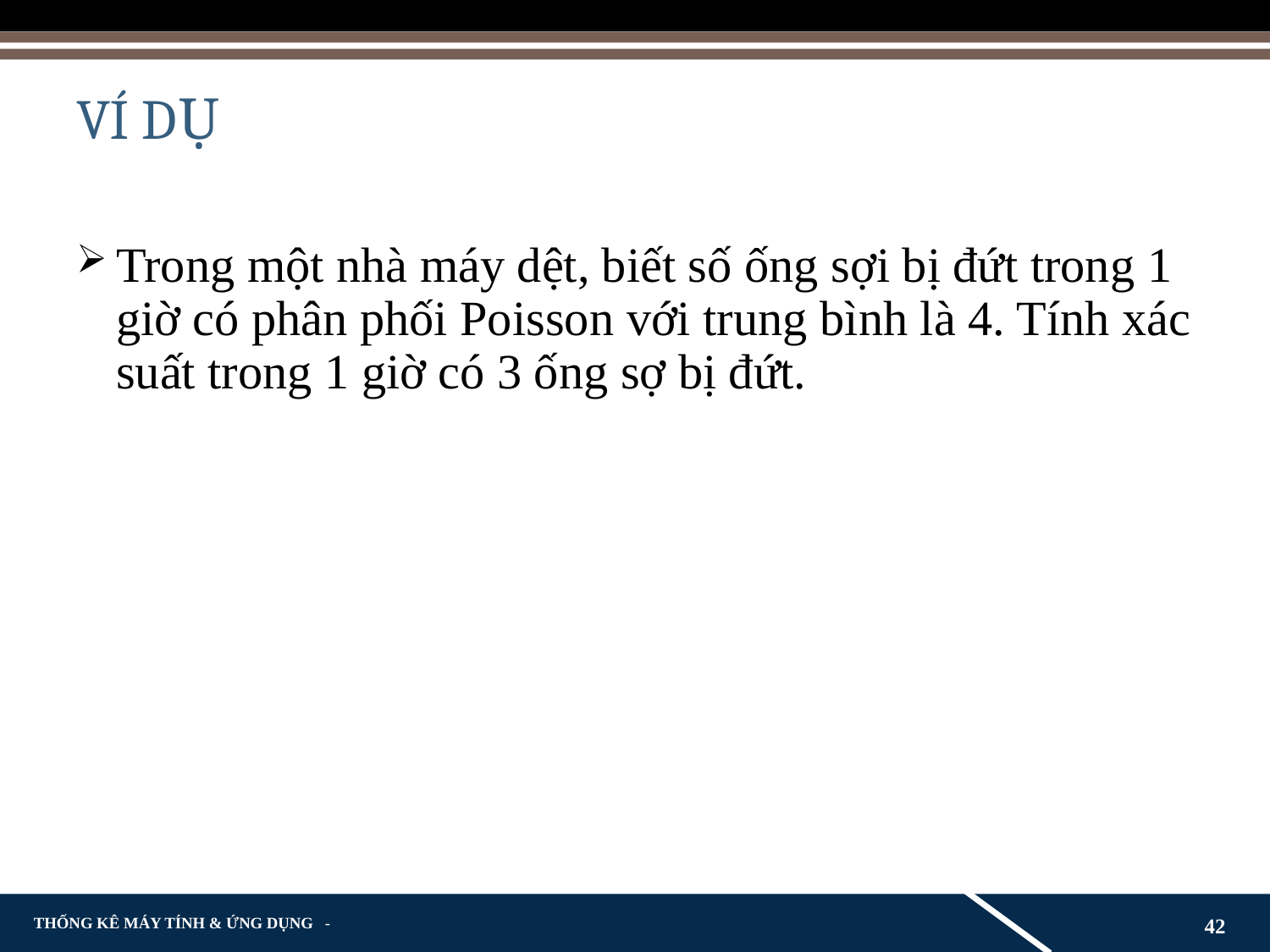

# VÍ DỤ
Trong một nhà máy dệt, biết số ống sợi bị đứt trong 1 giờ có phân phối Poisson với trung bình là 4. Tính xác suất trong 1 giờ có 3 ống sợ bị đứt.

42